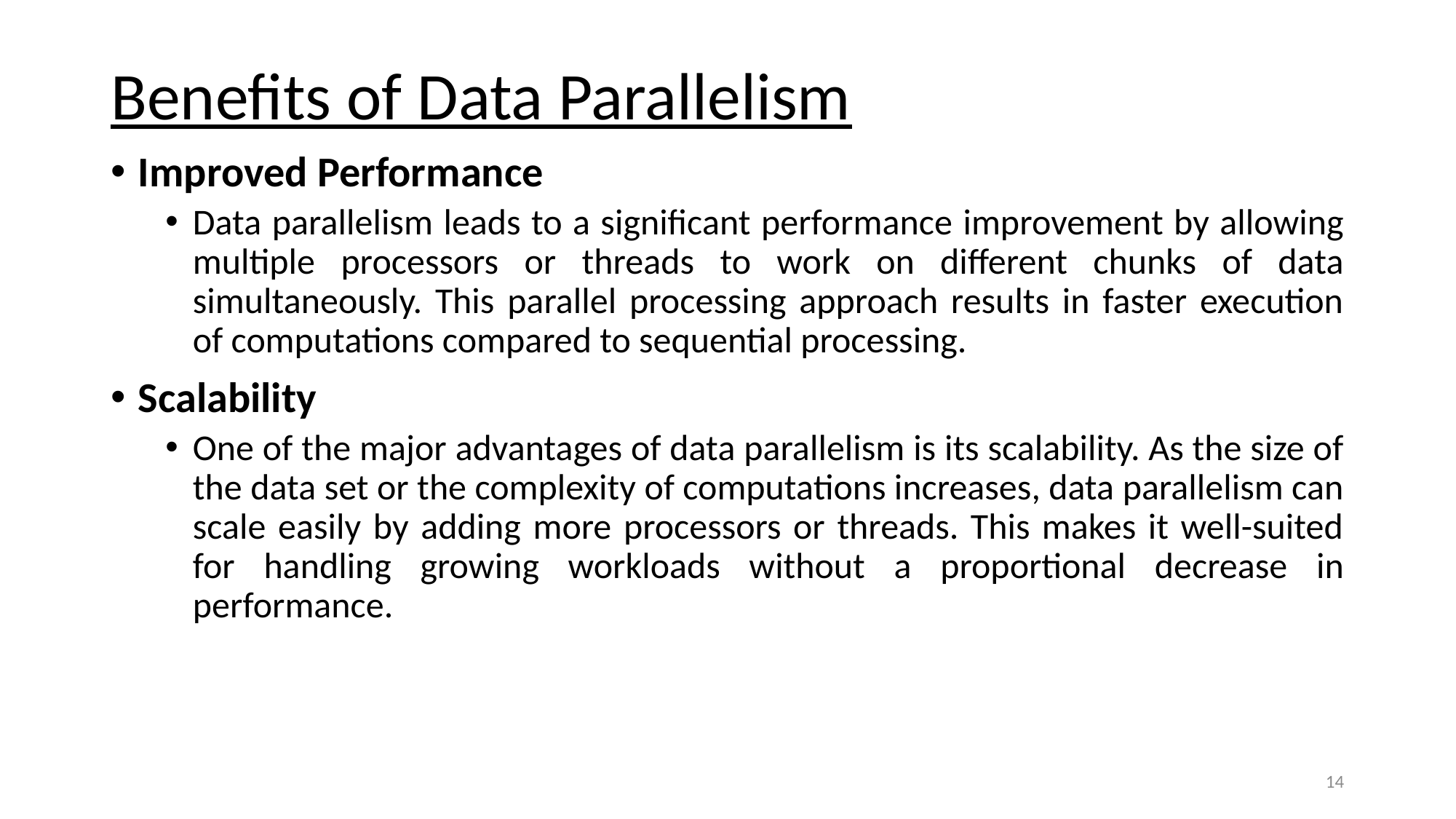

# Benefits of Data Parallelism
Improved Performance
Data parallelism leads to a significant performance improvement by allowing multiple processors or threads to work on different chunks of data simultaneously. This parallel processing approach results in faster execution of computations compared to sequential processing.
Scalability
One of the major advantages of data parallelism is its scalability. As the size of the data set or the complexity of computations increases, data parallelism can scale easily by adding more processors or threads. This makes it well-suited for handling growing workloads without a proportional decrease in performance.
14